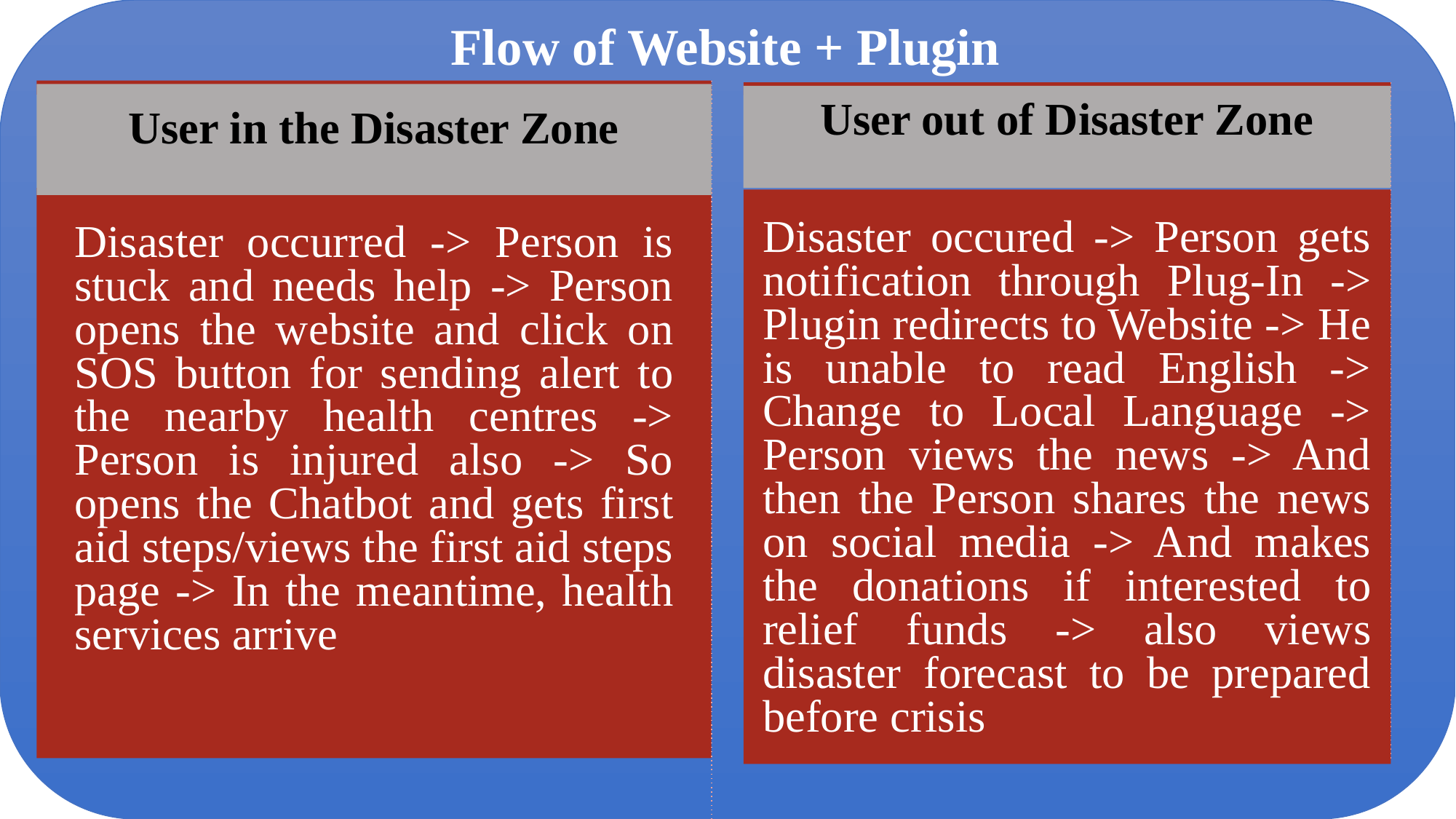

# Flow of Website + Plugin

User in the Disaster Zone
Disaster occurred -> Person is stuck and needs help -> Person opens the website and click on SOS button for sending alert to the nearby health centres -> Person is injured also -> So opens the Chatbot and gets first aid steps/views the first aid steps page -> In the meantime, health services arrive

User out of Disaster Zone
Disaster occured -> Person gets notification through Plug-In -> Plugin redirects to Website -> He is unable to read English -> Change to Local Language -> Person views the news -> And then the Person shares the news on social media -> And makes the donations if interested to relief funds -> also views disaster forecast to be prepared before crisis